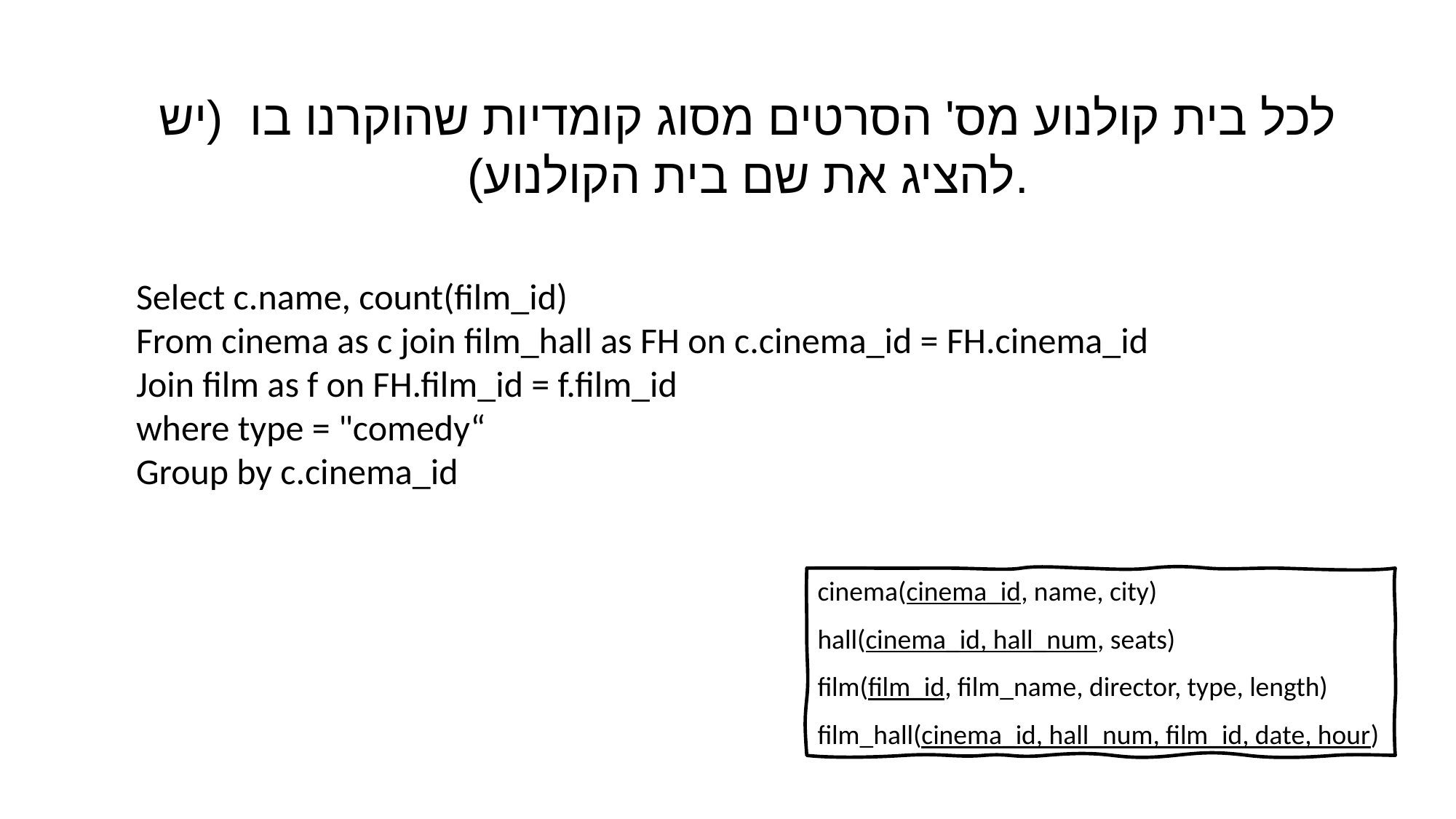

לכל בית קולנוע מס' הסרטים מסוג קומדיות שהוקרנו בו  (יש להציג את שם בית הקולנוע).

Select c.name, count(film_id)
From cinema as c join film_hall as FH on c.cinema_id = FH.cinema_id
Join film as f on FH.film_id = f.film_id
where type = "comedy“
Group by c.cinema_id

cinema(cinema_id, name, city)
hall(cinema_id, hall_num, seats)
film(film_id, film_name, director, type, length)
film_hall(cinema_id, hall_num, film_id, date, hour)